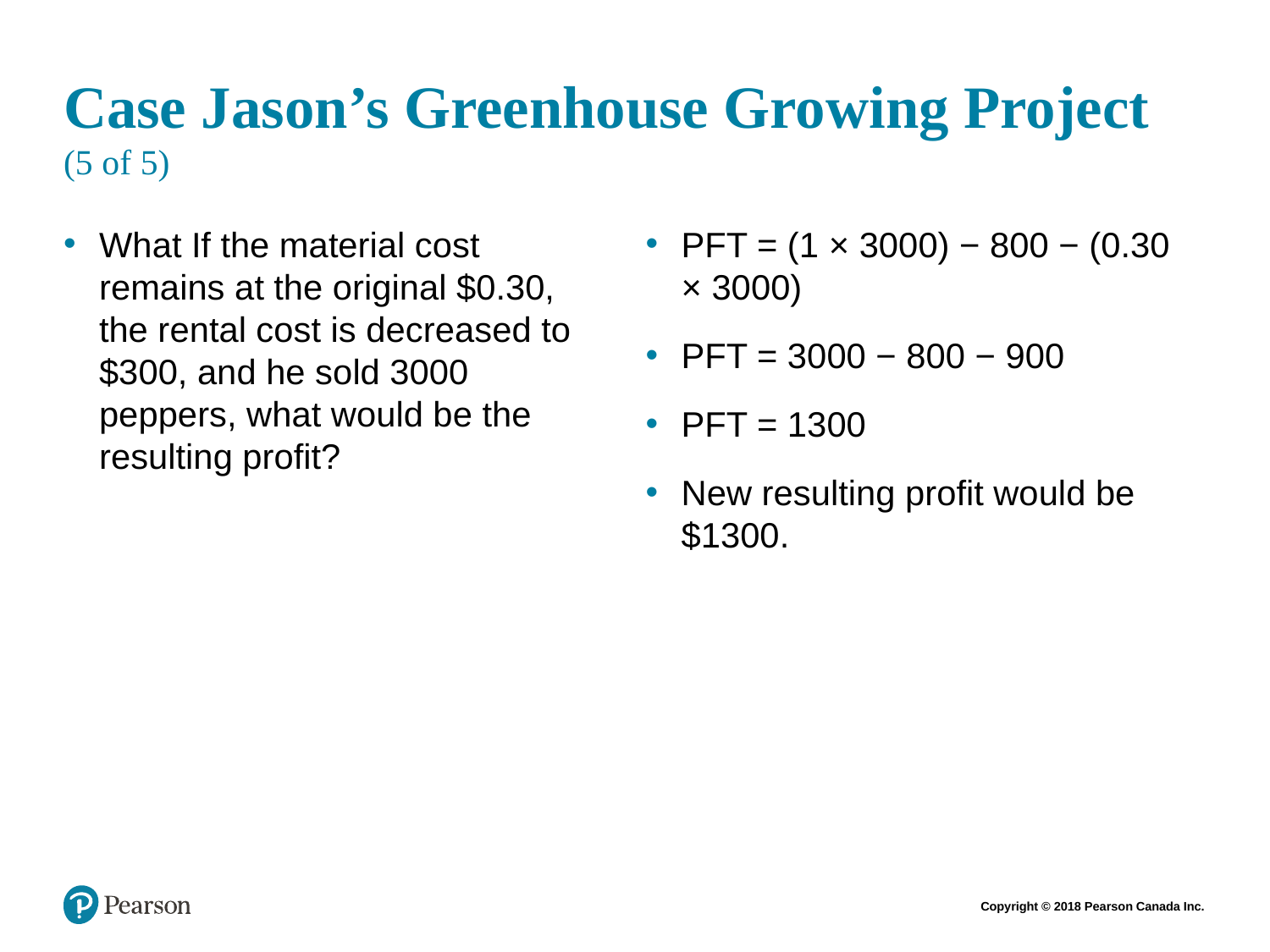

# Case Jason’s Greenhouse Growing Project (5 of 5)
What If the material cost remains at the original $0.30, the rental cost is decreased to $300, and he sold 3000 peppers, what would be the resulting profit?
PFT = (1 × 3000) − 800 − (0.30 × 3000)
PFT = 3000 − 800 − 900
PFT = 1300
New resulting profit would be $1300.